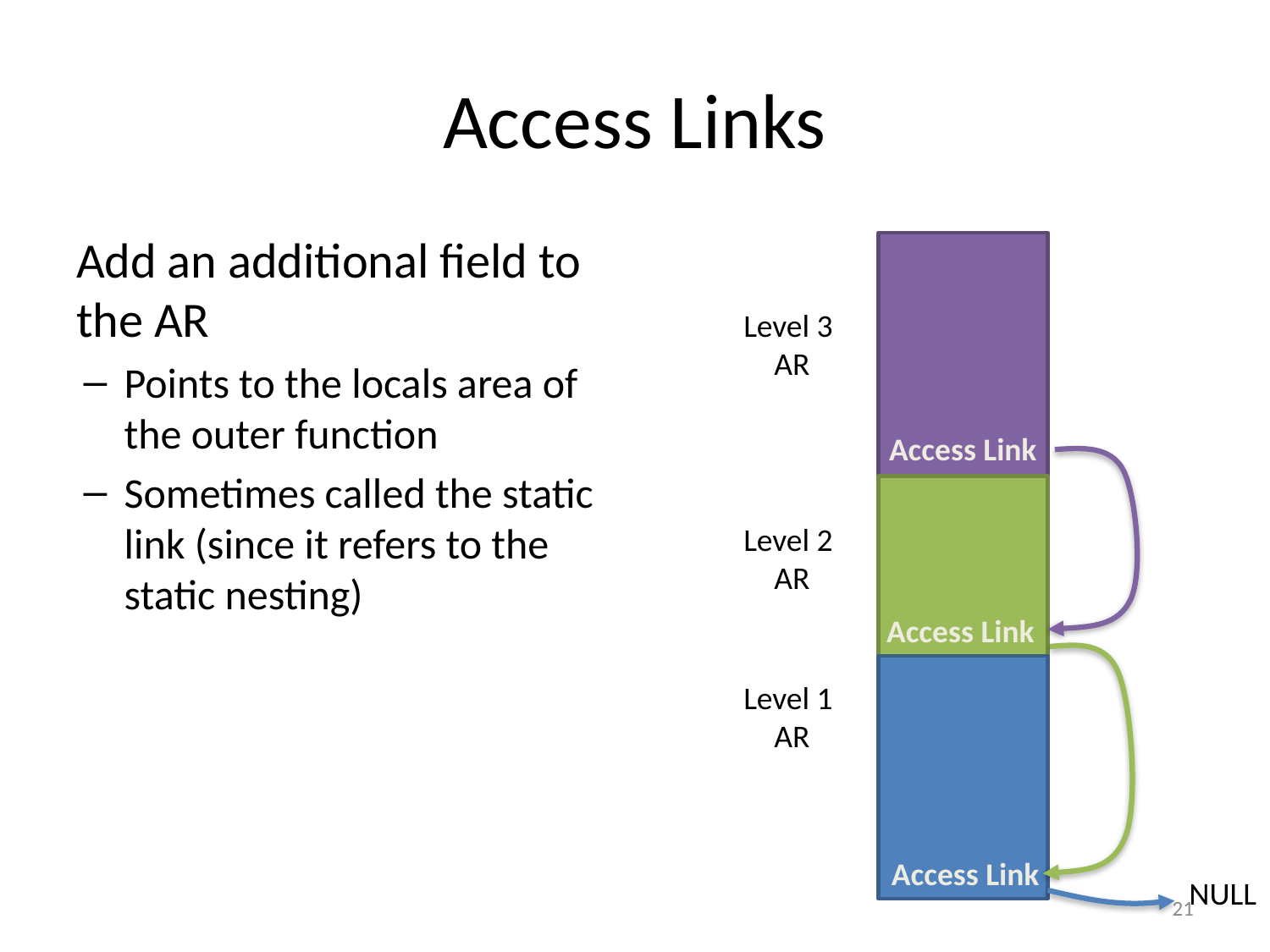

# Access Links
Add an additional field to the AR
Points to the locals area of the outer function
Sometimes called the static link (since it refers to the static nesting)

Level 3
 AR
Access Link

Level 2
 AR
Access Link

Level 1
 AR
Access Link
NULL
21